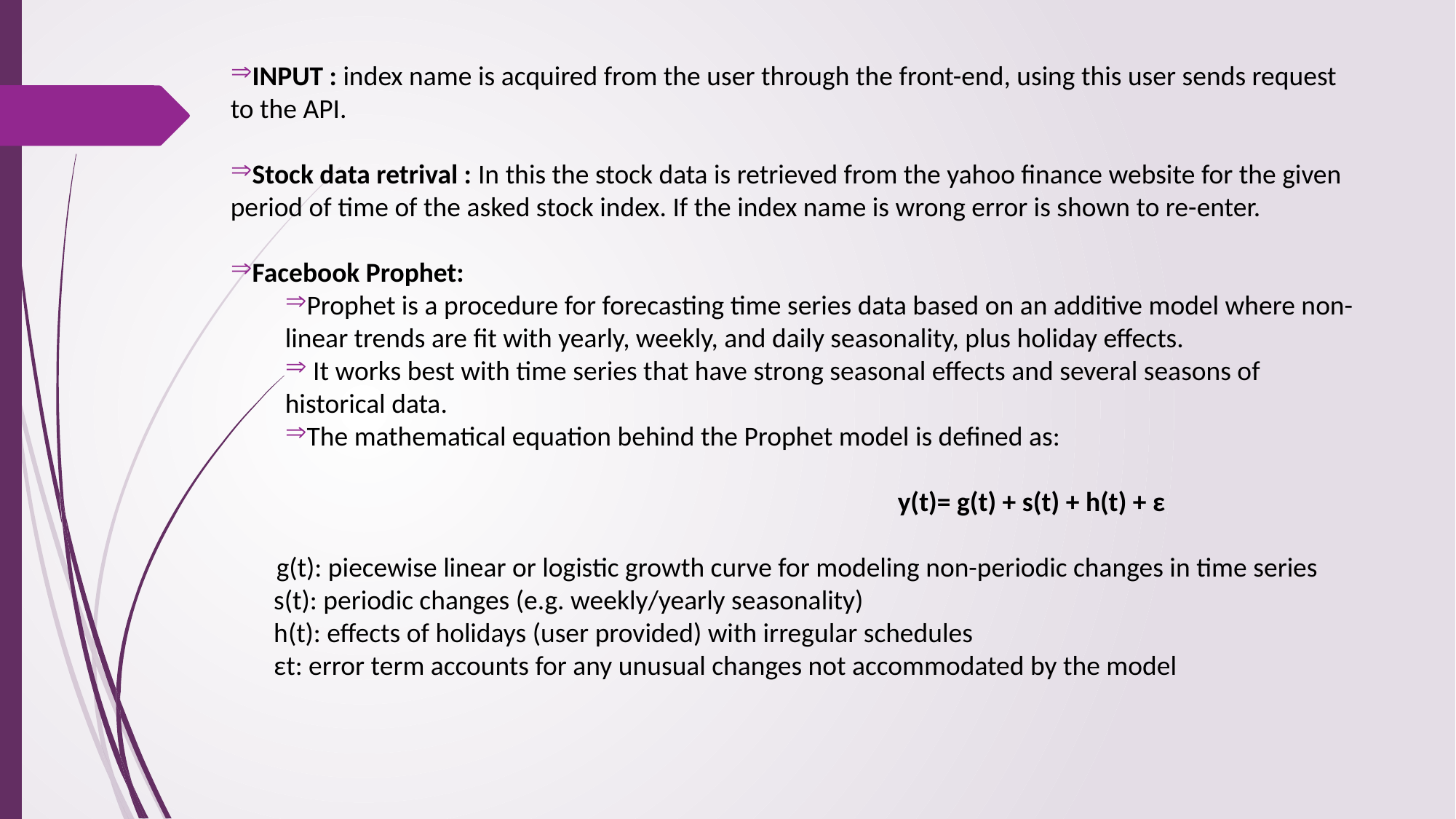

INPUT : index name is acquired from the user through the front-end, using this user sends request to the API.

Stock data retrival : In this the stock data is retrieved from the yahoo finance website for the given period of time of the asked stock index. If the index name is wrong error is shown to re-enter.

Facebook Prophet:
Prophet is a procedure for forecasting time series data based on an additive model where non-linear trends are fit with yearly, weekly, and daily seasonality, plus holiday effects.
 It works best with time series that have strong seasonal effects and several seasons of historical data.
The mathematical equation behind the Prophet model is defined as:

						  y(t)= g(t) + s(t) + h(t) + ε

g(t): piecewise linear or logistic growth curve for modeling non-periodic changes in time series
       s(t): periodic changes (e.g. weekly/yearly seasonality)
       h(t): effects of holidays (user provided) with irregular schedules
       εt: error term accounts for any unusual changes not accommodated by the model